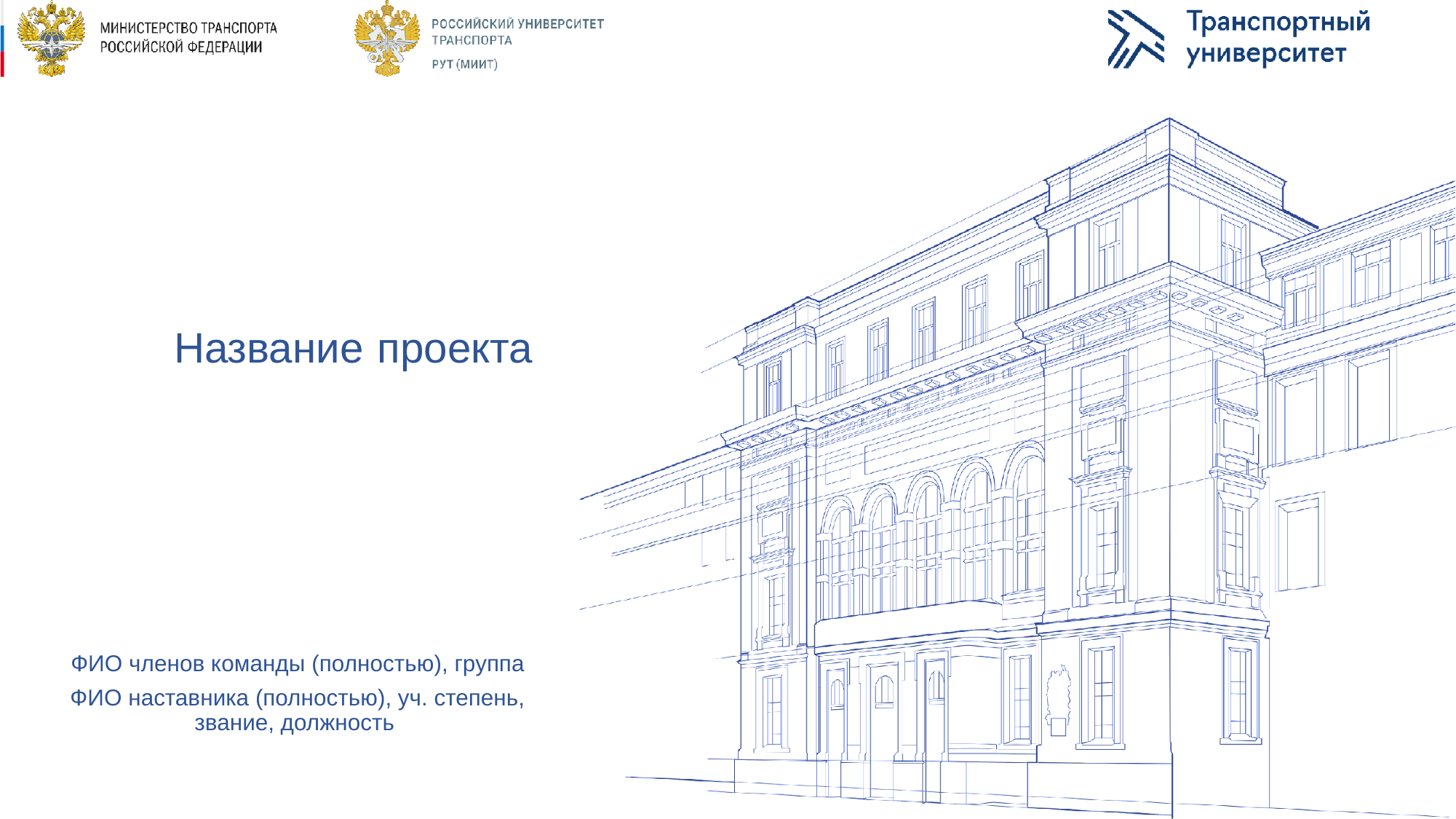

# Название проекта
ФИО членов команды (полностью), группа
ФИО наставника (полностью), уч. степень, звание, должность